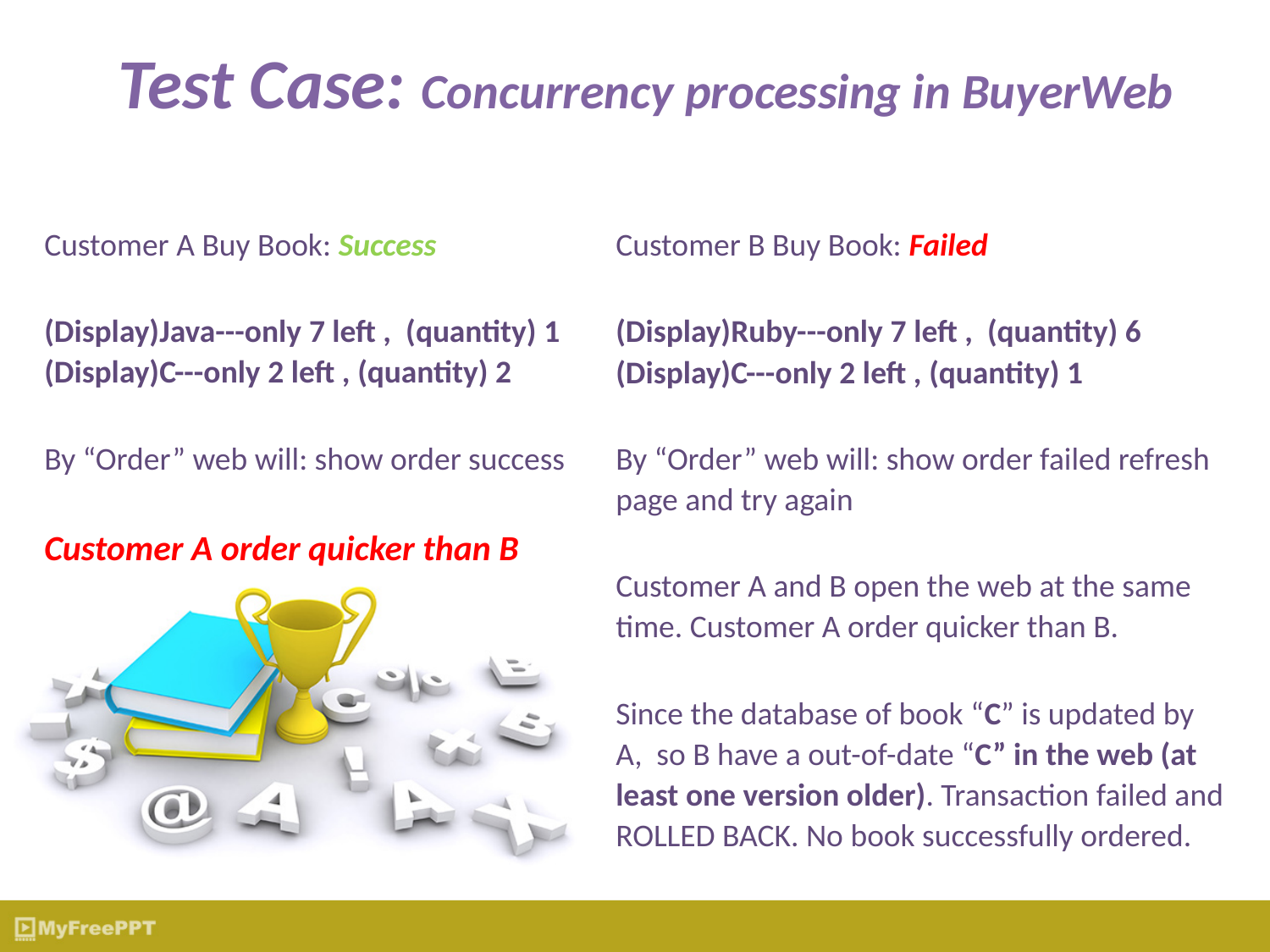

Test Case: Concurrency processing in BuyerWeb
Customer A Buy Book: Success
(Display)Java---only 7 left ,  (quantity) 1 (Display)C---only 2 left , (quantity) 2
By “Order” web will: show order success
Customer A order quicker than B
Customer B Buy Book: Failed
(Display)Ruby---only 7 left ,  (quantity) 6 (Display)C---only 2 left , (quantity) 1
By “Order” web will: show order failed refresh page and try again
Customer A and B open the web at the same time. Customer A order quicker than B.
Since the database of book “C” is updated by A,  so B have a out-of-date “C” in the web (at least one version older). Transaction failed and ROLLED BACK. No book successfully ordered.